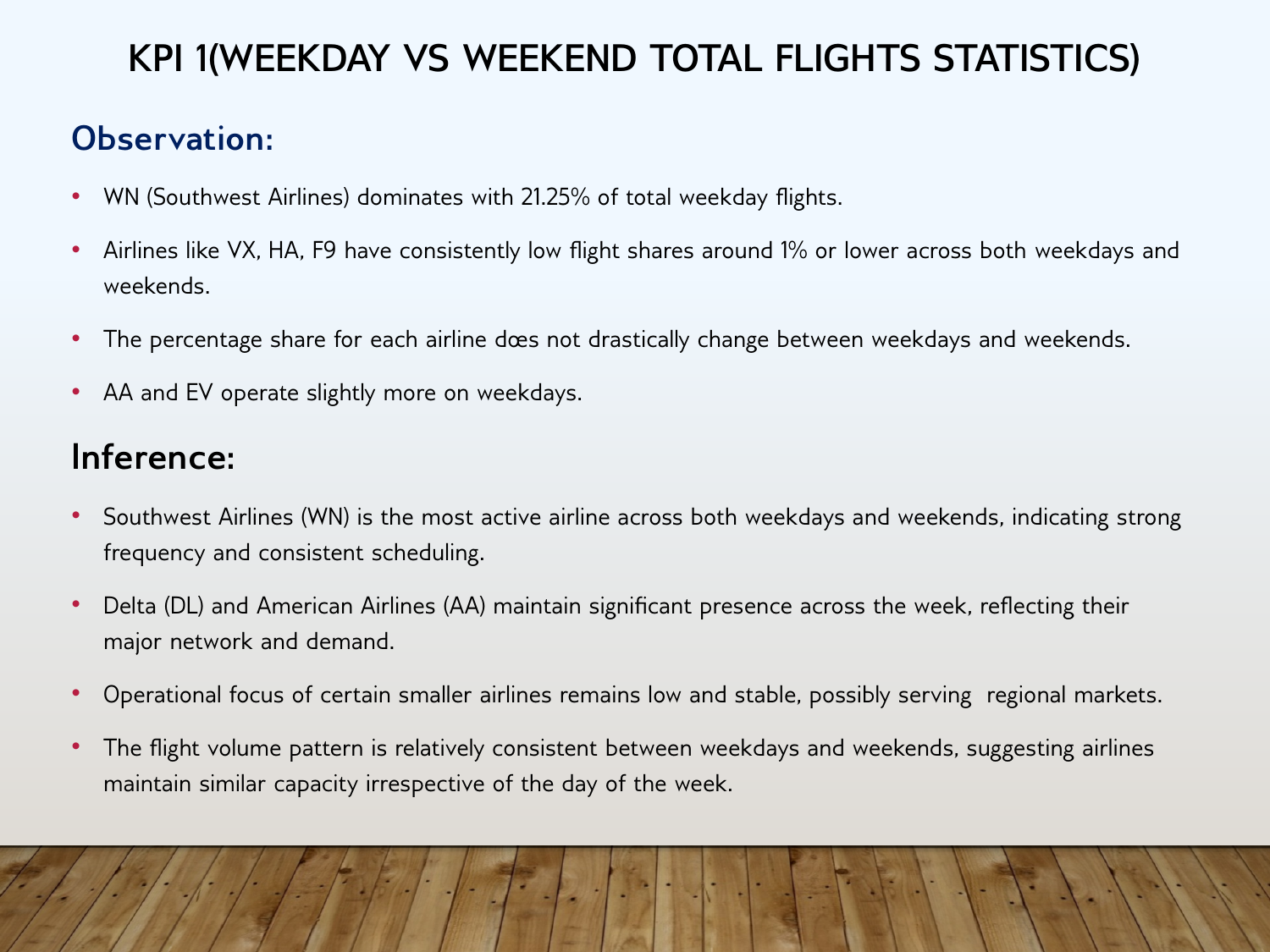

Kpi 1(Weekday Vs Weekend total flights statistics)
Observation:
WN (Southwest Airlines) dominates with 21.25% of total weekday flights.
Airlines like VX, HA, F9 have consistently low flight shares around 1% or lower across both weekdays and weekends.
The percentage share for each airline does not drastically change between weekdays and weekends.
AA and EV operate slightly more on weekdays.
Inference:
Southwest Airlines (WN) is the most active airline across both weekdays and weekends, indicating strong frequency and consistent scheduling.
Delta (DL) and American Airlines (AA) maintain significant presence across the week, reflecting their major network and demand.
Operational focus of certain smaller airlines remains low and stable, possibly serving  regional markets.
The flight volume pattern is relatively consistent between weekdays and weekends, suggesting airlines maintain similar capacity irrespective of the day of the week.